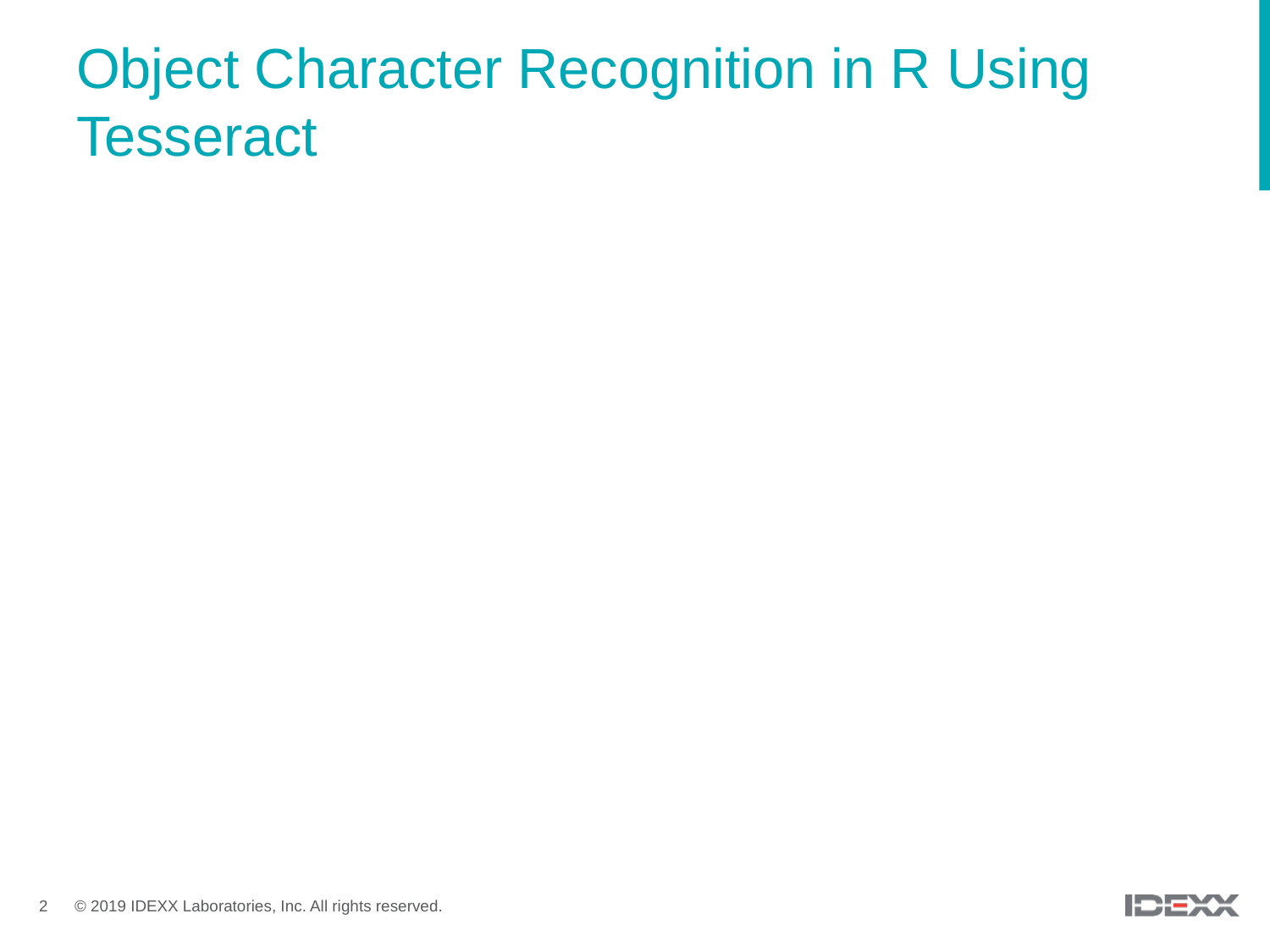

# Object Character Recognition in R Using Tesseract